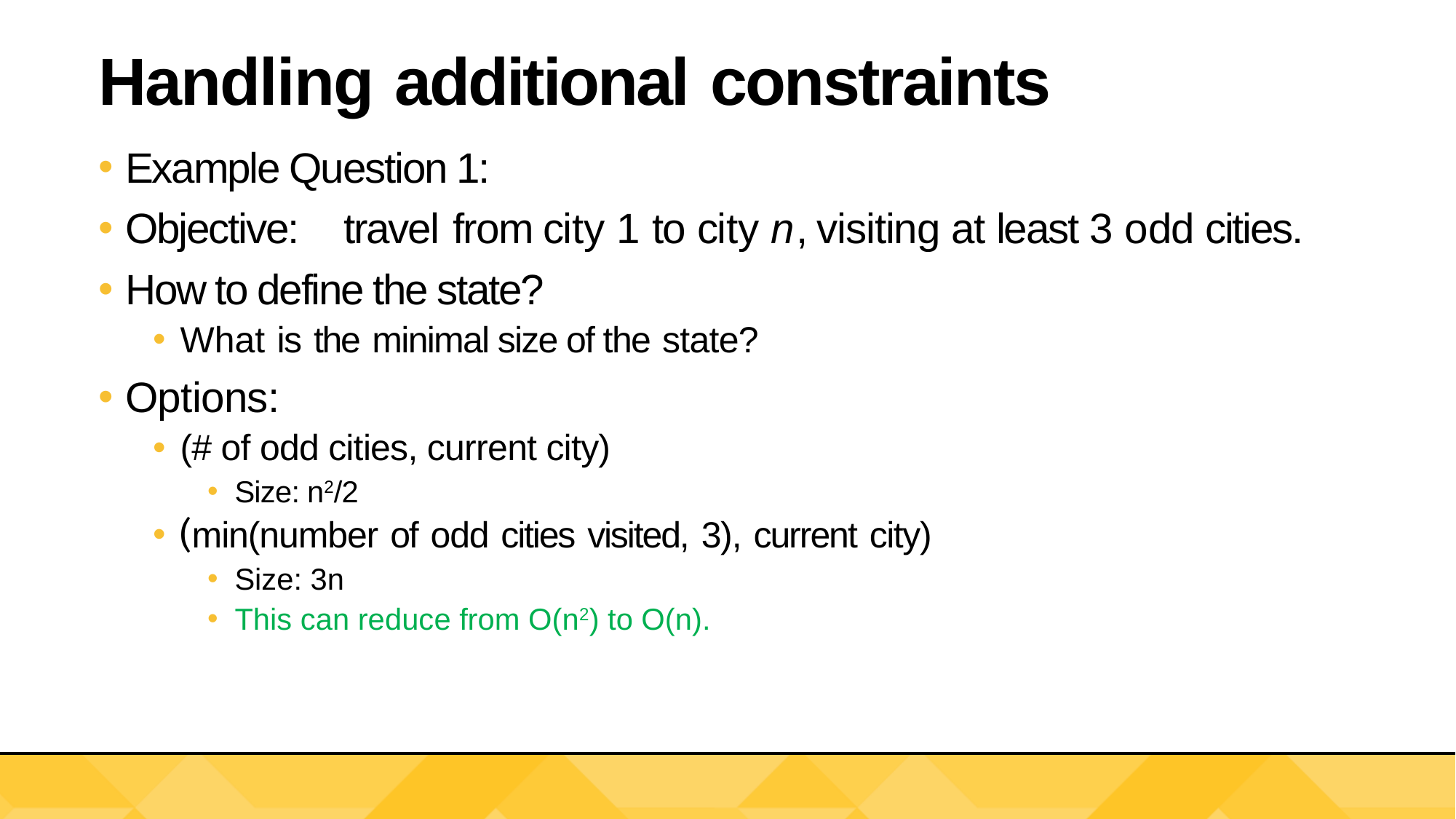

# Handling additional constraints
Example Question 1:
Objective:	travel	from city 1 to city n, visiting at least 3 odd cities.
How to define the state?
What is the minimal size of the state?
Options:
(# of odd cities, current city)
Size: n2/2
(min(number of odd cities visited, 3), current city)
Size: 3n
This can reduce from O(n2) to O(n).